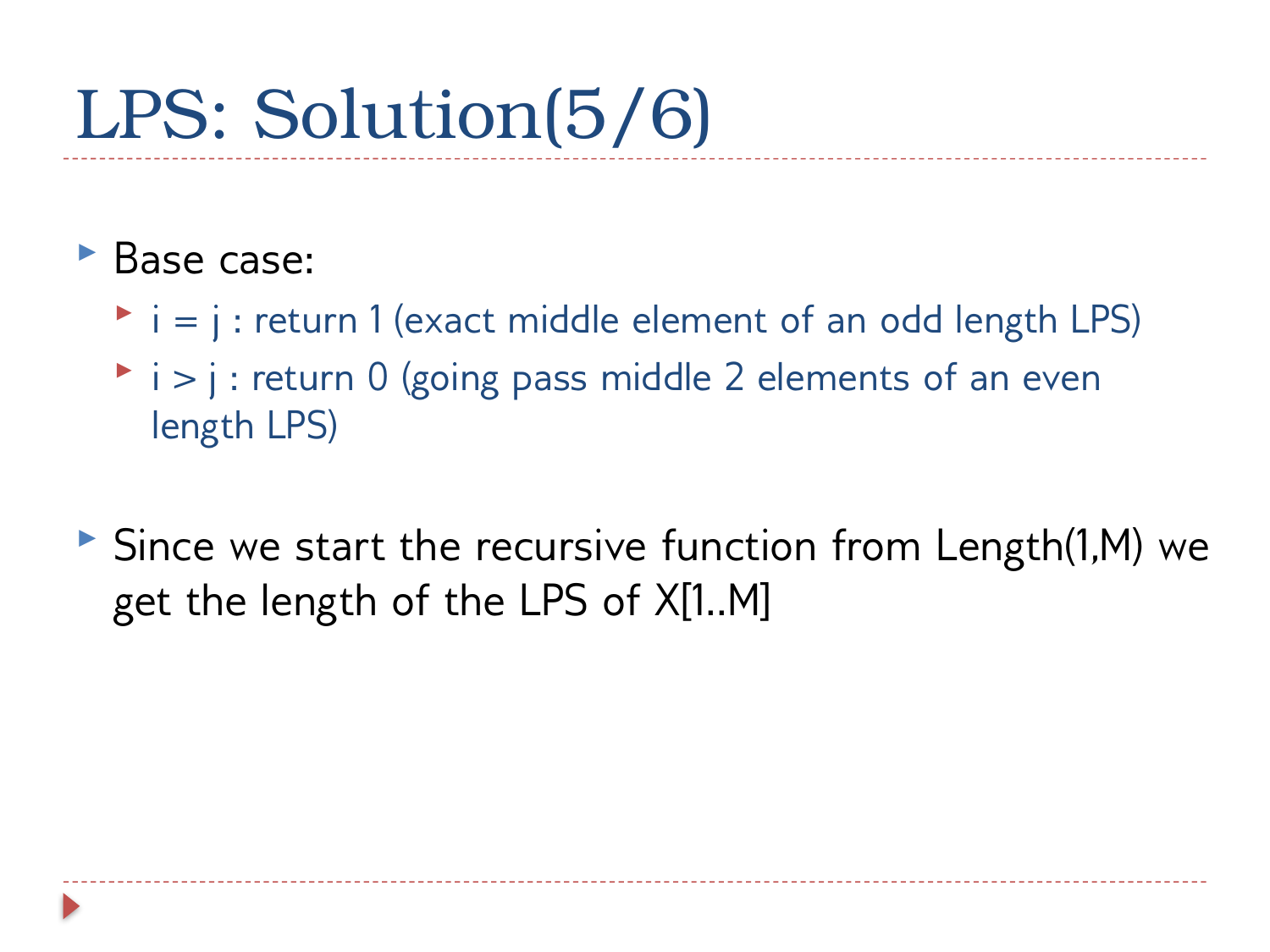

# LPS: Solution(5/6)
Base case:
i = j : return 1 (exact middle element of an odd length LPS)
i > j : return 0 (going pass middle 2 elements of an even length LPS)

Since we start the recursive function from Length(1,M) we get the length of the LPS of X[1..M]